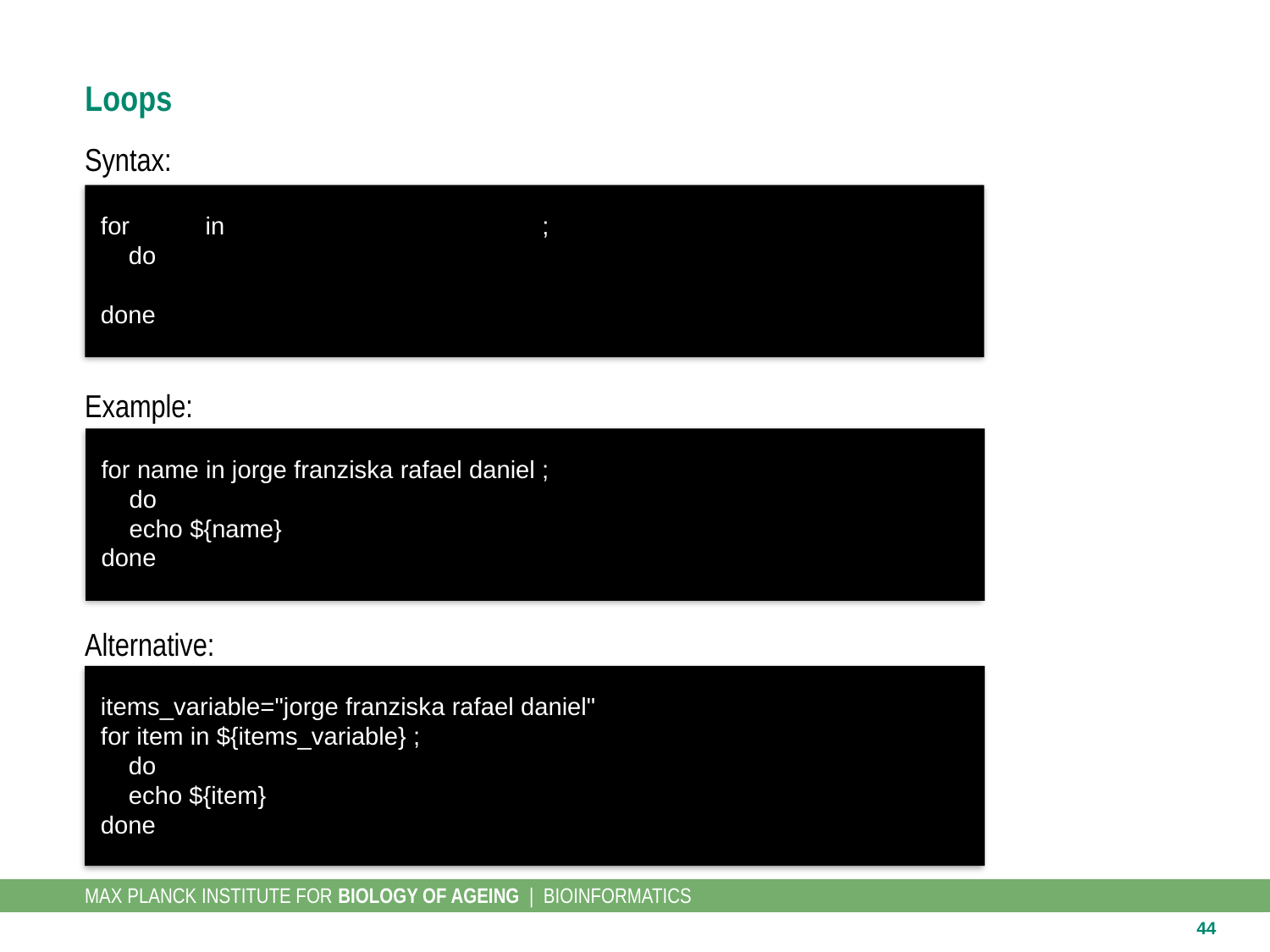

# Loops
Syntax:

for name in jorge franziska rafael daniel ;
    do
    echo ${name}
done
Example:

for name in jorge franziska rafael daniel ;
    do
    echo ${name}
done
Alternative:

items_variable="jorge franziska rafael daniel"
for item in ${items_variable} ;
    do
    echo ${item}
done
44